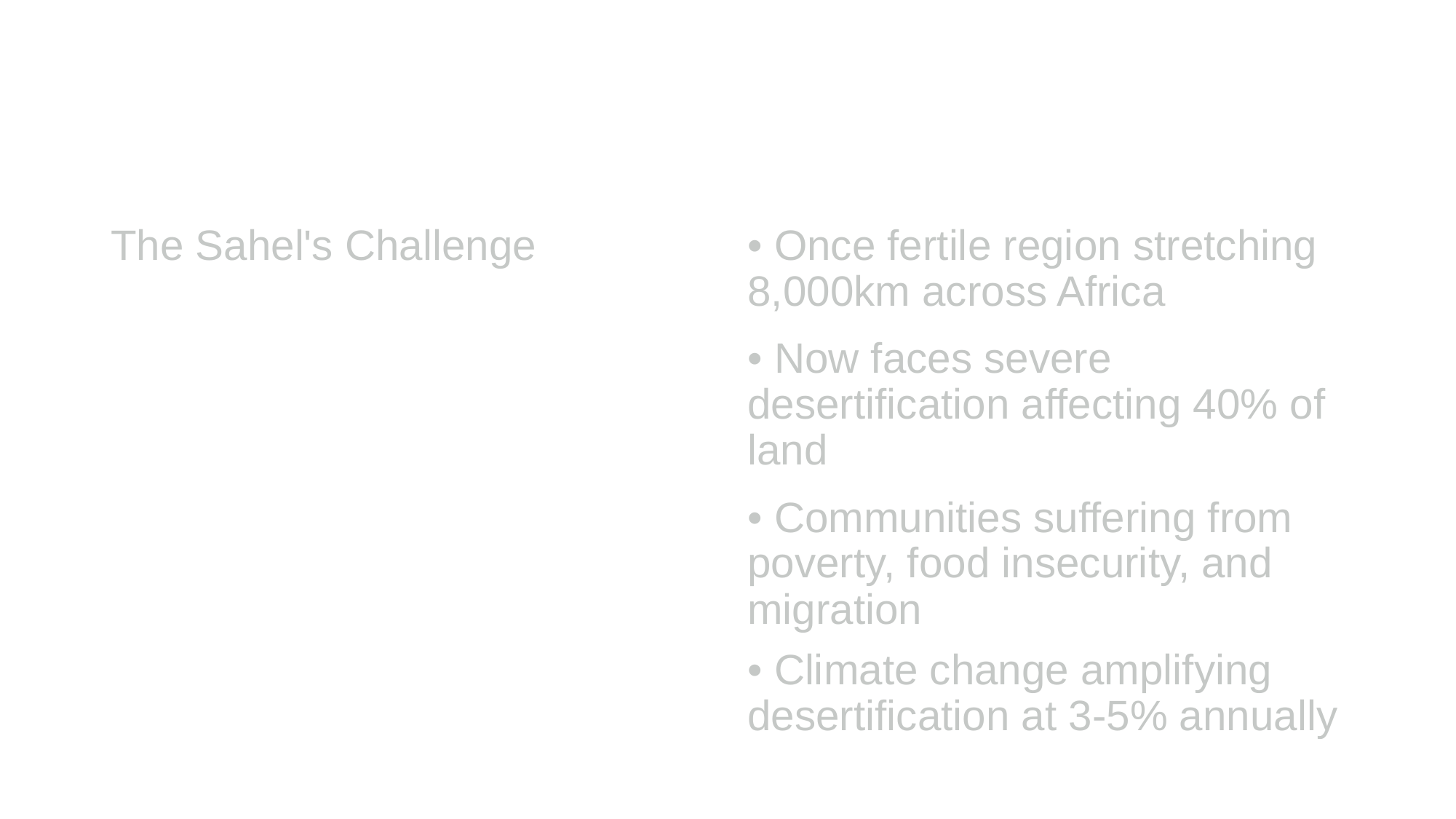

#
The Sahel's Challenge
• Once fertile region stretching 8,000km across Africa
• Now faces severe desertification affecting 40% of land
• Communities suffering from poverty, food insecurity, and migration
• Climate change amplifying desertification at 3-5% annually